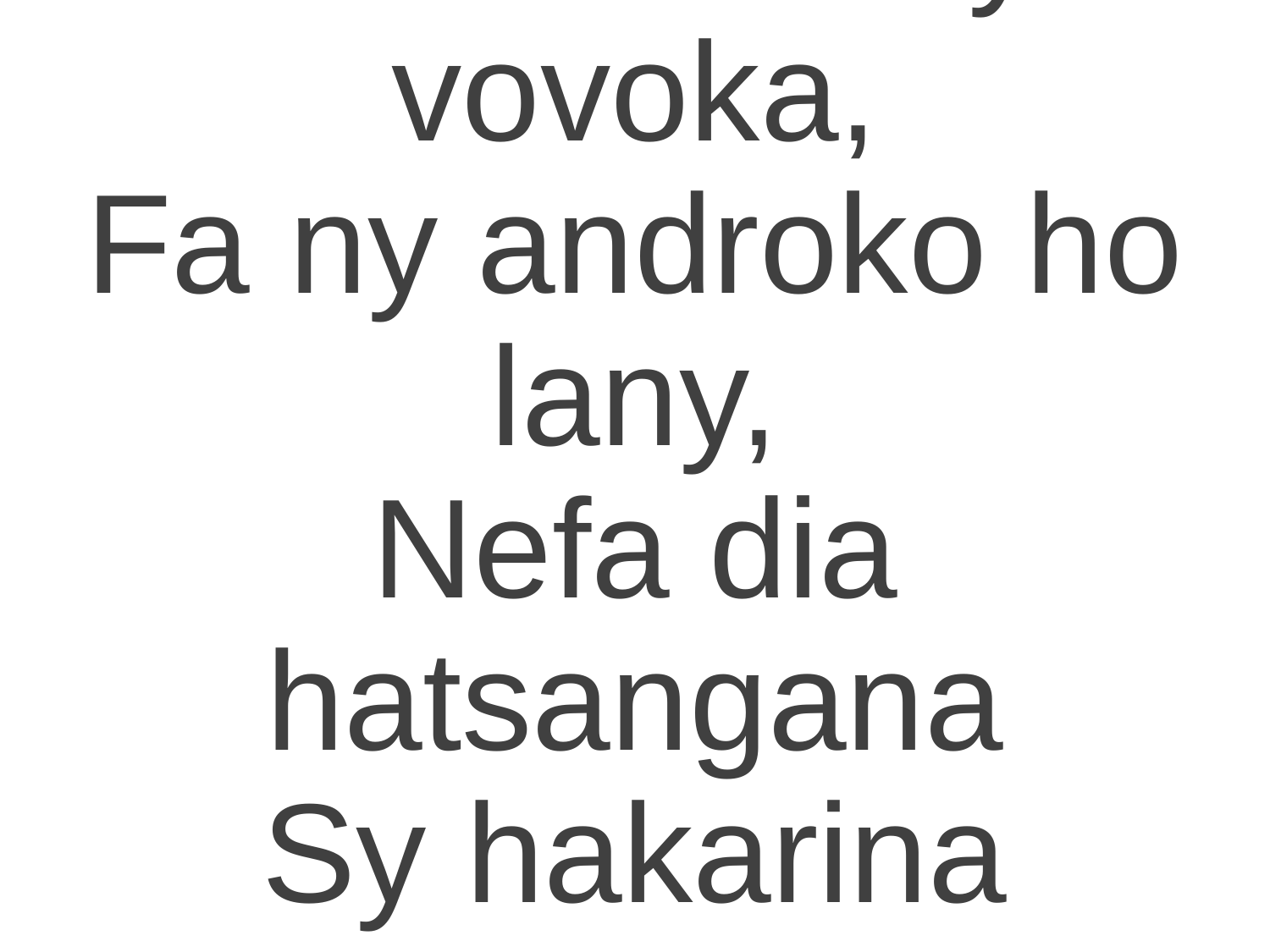

3 Izaho hody vovoka,
Fa ny androko ho lany,
Nefa dia hatsangana
Sy hakarina hankany